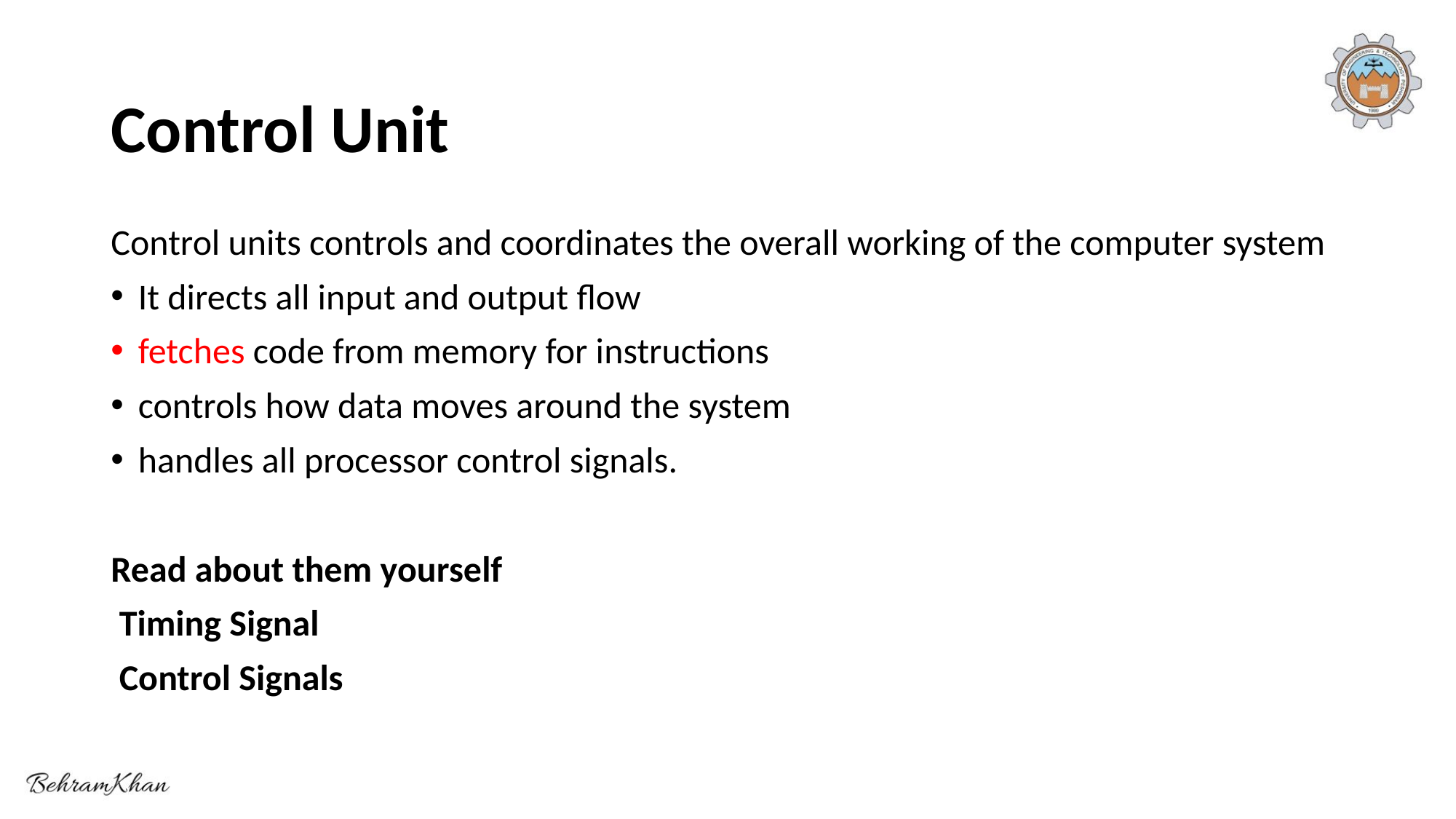

# Control Unit
Control units controls and coordinates the overall working of the computer system
It directs all input and output flow
fetches code from memory for instructions
controls how data moves around the system
handles all processor control signals.

Read about them yourself
 Timing Signal
 Control Signals